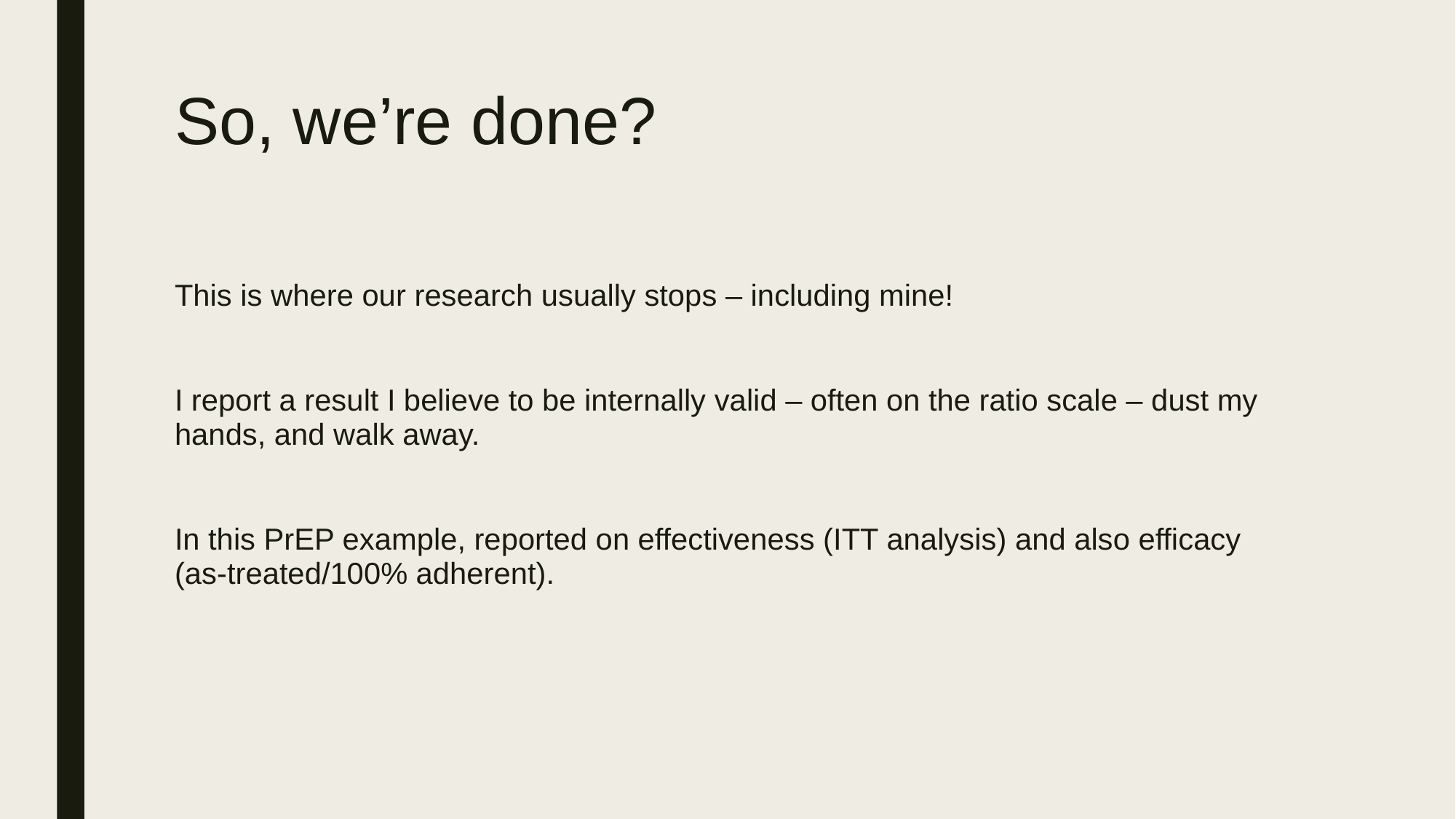

# So, we’re done?
This is where our research usually stops – including mine!

I report a result I believe to be internally valid – often on the ratio scale – dust my hands, and walk away.

In this PrEP example, reported on effectiveness (ITT analysis) and also efficacy (as-treated/100% adherent).